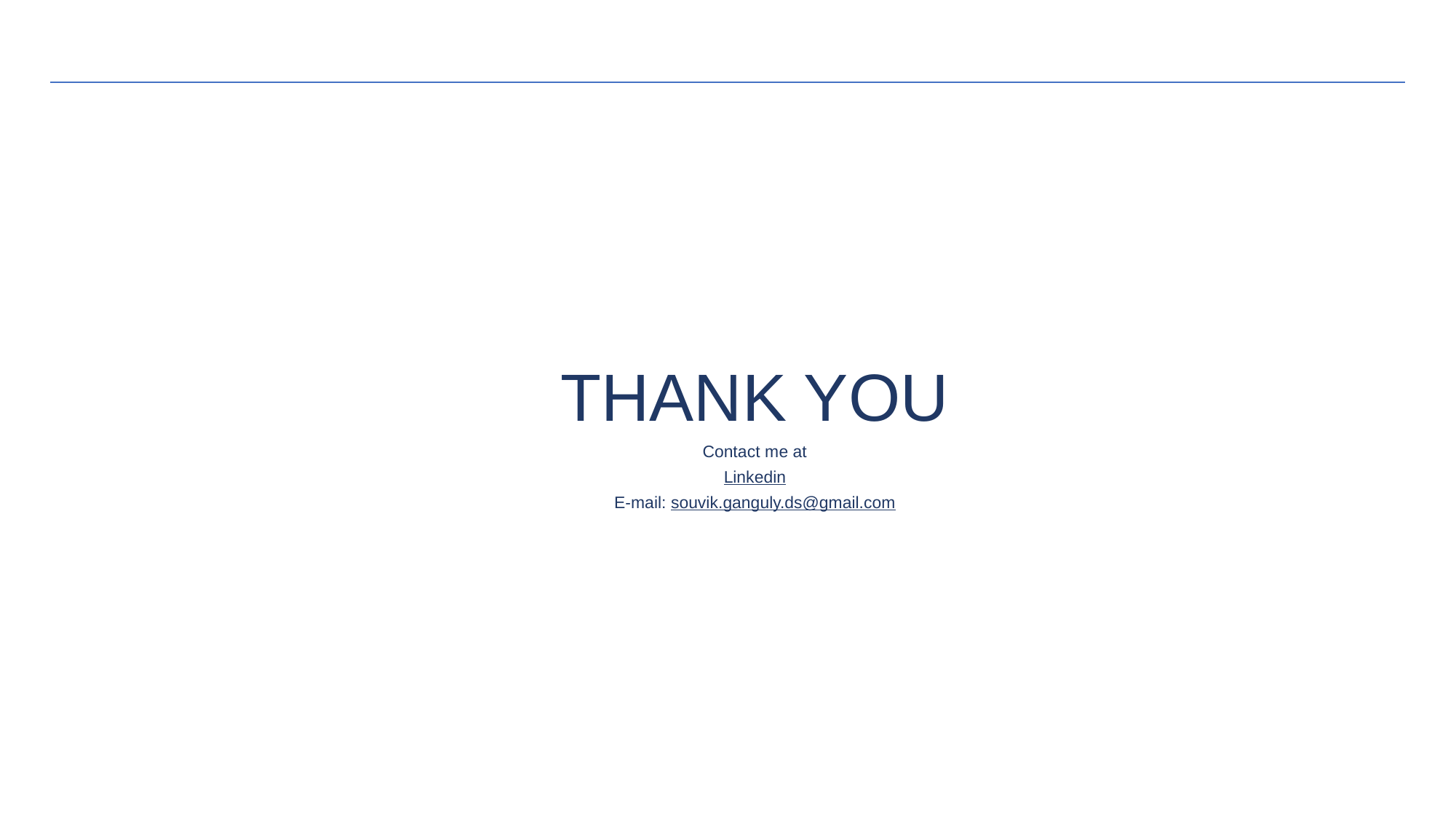

THANK YOU
Contact me at
Linkedin
E-mail: souvik.ganguly.ds@gmail.com